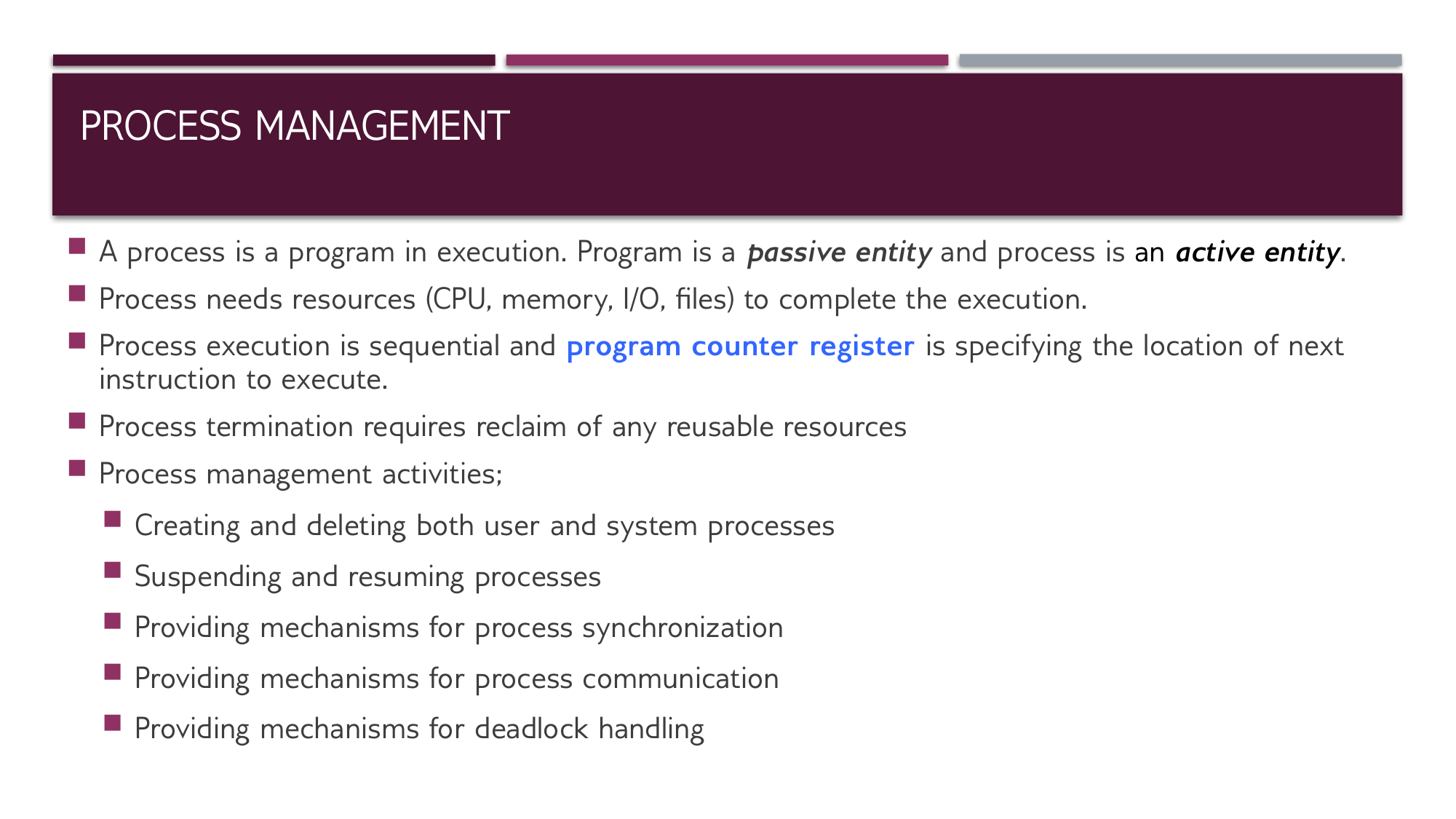

# Process Management
A process is a program in execution. Program is a passive entity and process is an active entity.
Process needs resources (CPU, memory, I/O, files) to complete the execution.
Process execution is sequential and program counter register is specifying the location of next instruction to execute.
Process termination requires reclaim of any reusable resources
Process management activities;
Creating and deleting both user and system processes
Suspending and resuming processes
Providing mechanisms for process synchronization
Providing mechanisms for process communication
Providing mechanisms for deadlock handling